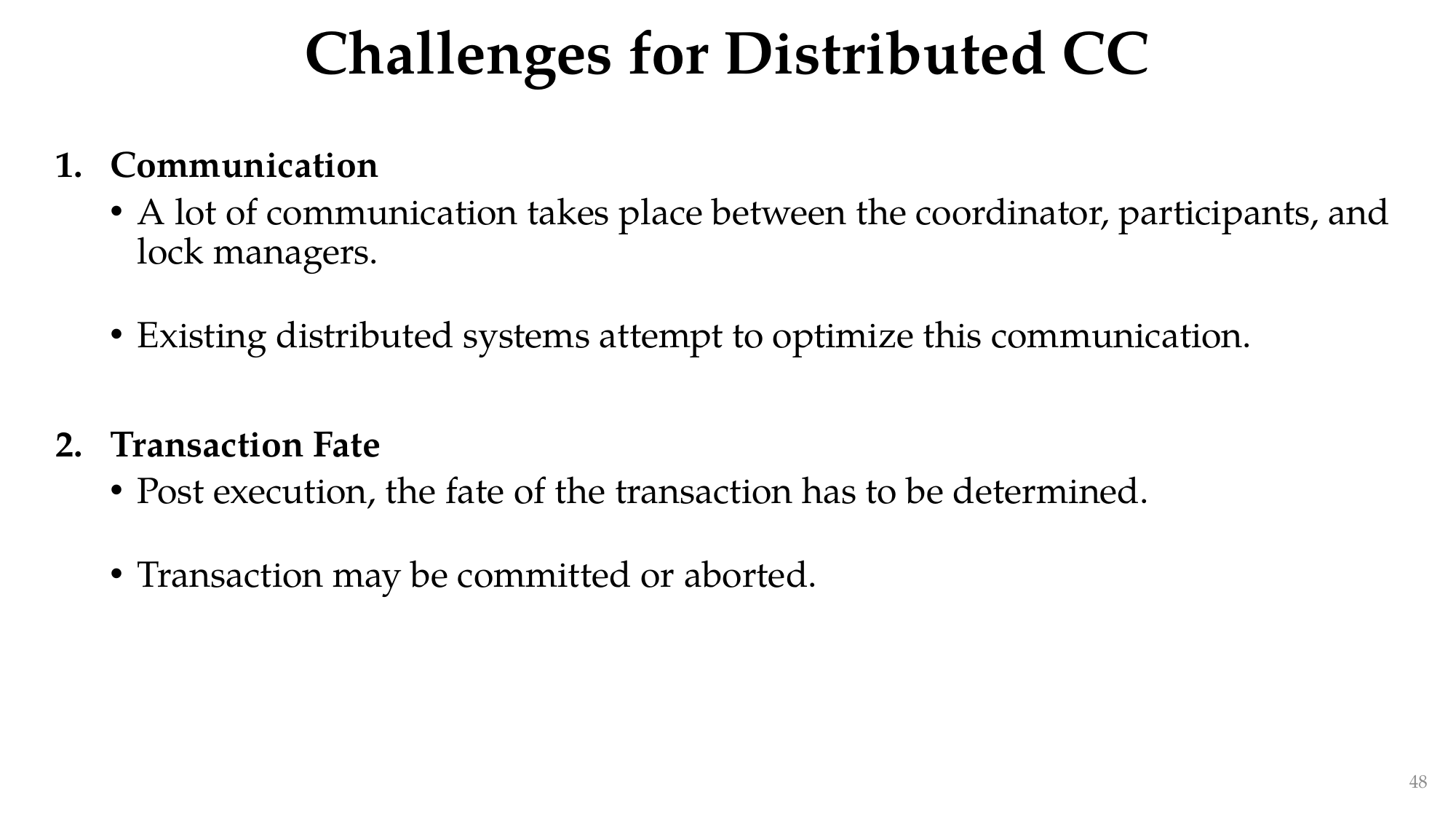

# Challenges for Distributed CC
Communication
A lot of communication takes place between the coordinator, participants, and lock managers.

Existing distributed systems attempt to optimize this communication.

Transaction Fate
Post execution, the fate of the transaction has to be determined.

Transaction may be committed or aborted.
48